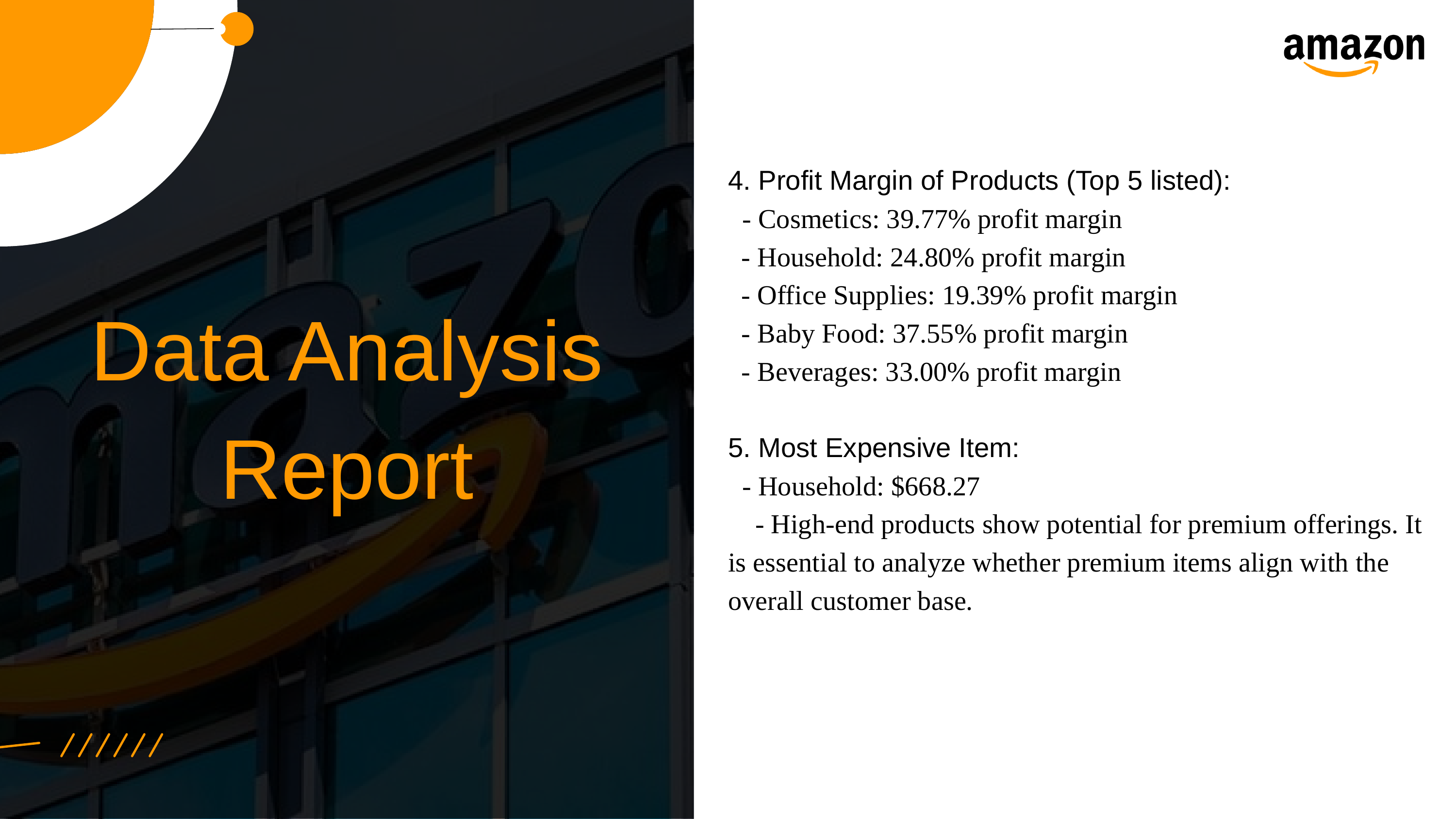

4. Profit Margin of Products (Top 5 listed):
  - Cosmetics: 39.77% profit margin
  - Household: 24.80% profit margin
  - Office Supplies: 19.39% profit margin
  - Baby Food: 37.55% profit margin
  - Beverages: 33.00% profit margin

5. Most Expensive Item:
  - Household: $668.27
    - High-end products show potential for premium offerings. It is essential to analyze whether premium items align with the overall customer base.

Data Analysis Report